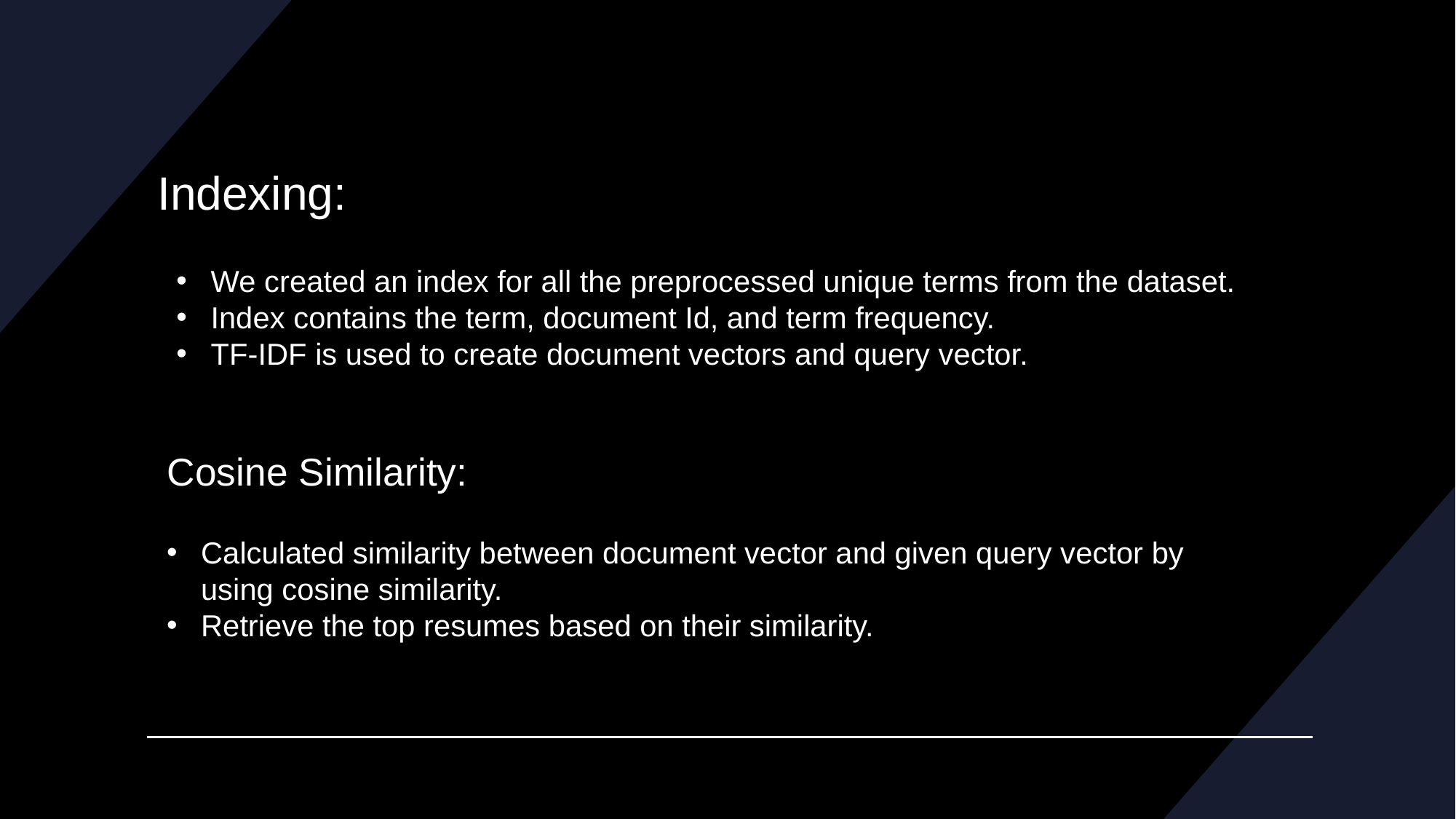

# Indexing:
We created an index for all the preprocessed unique terms from the dataset.
Index contains the term, document Id, and term frequency.
TF-IDF is used to create document vectors and query vector.

Cosine Similarity:
Calculated similarity between document vector and given query vector by using cosine similarity.
Retrieve the top resumes based on their similarity.